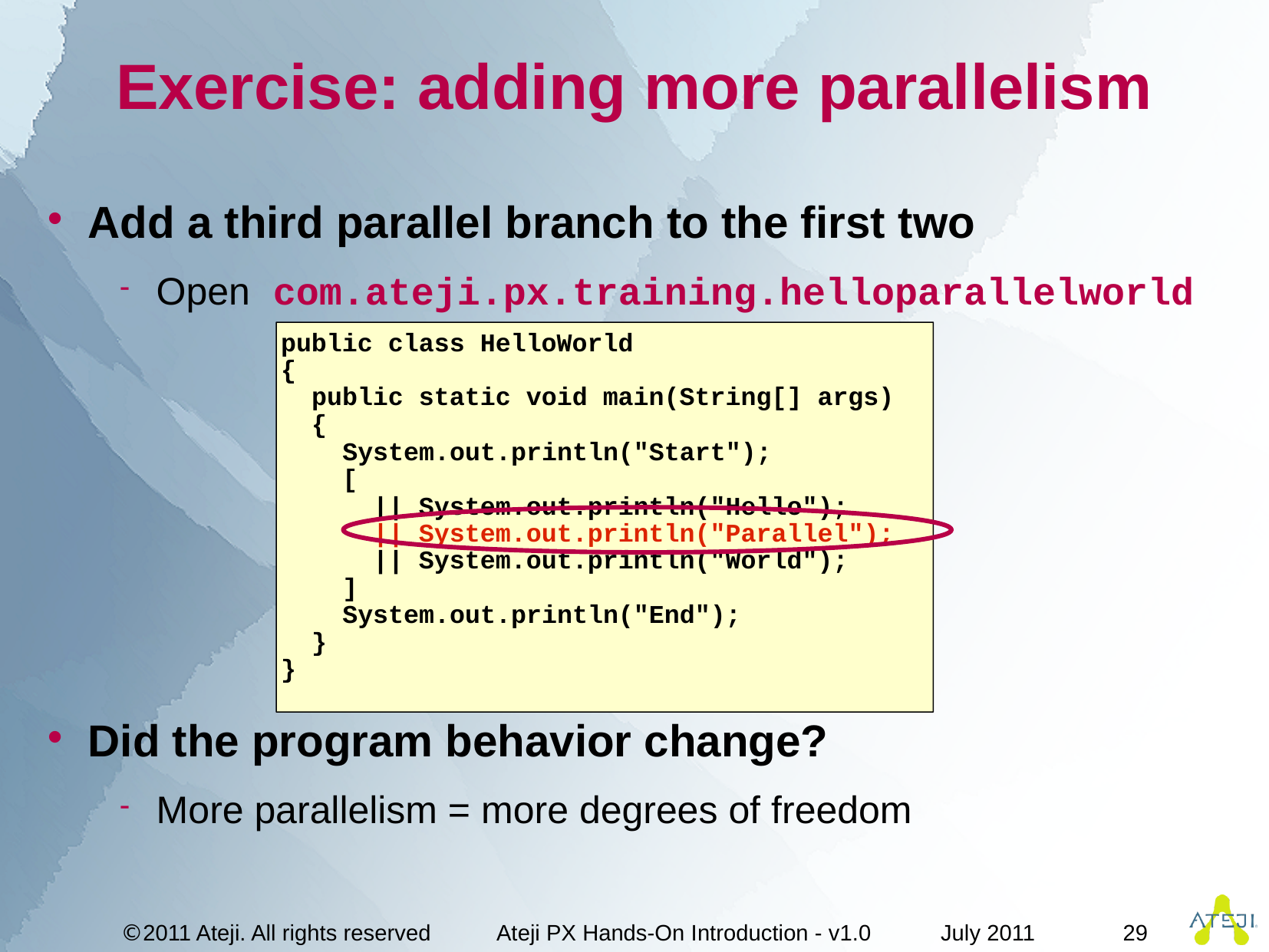

# Exercise: adding more parallelism
Add a third parallel branch to the first two
Open com.ateji.px.training.helloparallelworld
Did the program behavior change?
More parallelism = more degrees of freedom
public class HelloWorld
{
  public static void main(String[] args)
  {
    System.out.println("Start");
    [
      || System.out.println("Hello");
      || System.out.println("Parallel");
      || System.out.println("World");
    ]
    System.out.println("End");
  }
}